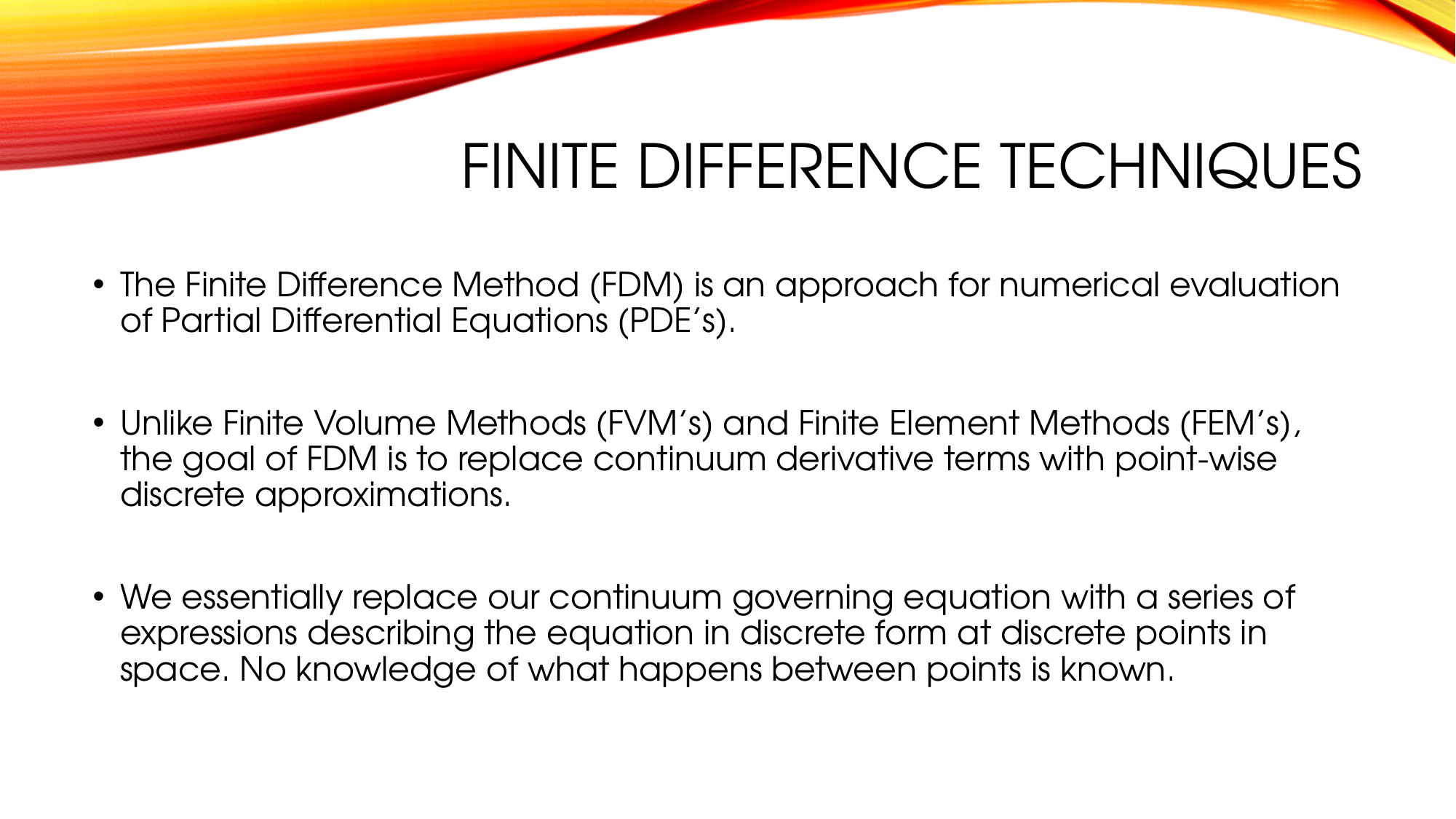

# Finite Difference Techniques
The Finite Difference Method (FDM) is an approach for numerical evaluation of Partial Differential Equations (PDE’s).

Unlike Finite Volume Methods (FVM’s) and Finite Element Methods (FEM’s), the goal of FDM is to replace continuum derivative terms with point-wise discrete approximations.

We essentially replace our continuum governing equation with a series of expressions describing the equation in discrete form at discrete points in space. No knowledge of what happens between points is known.